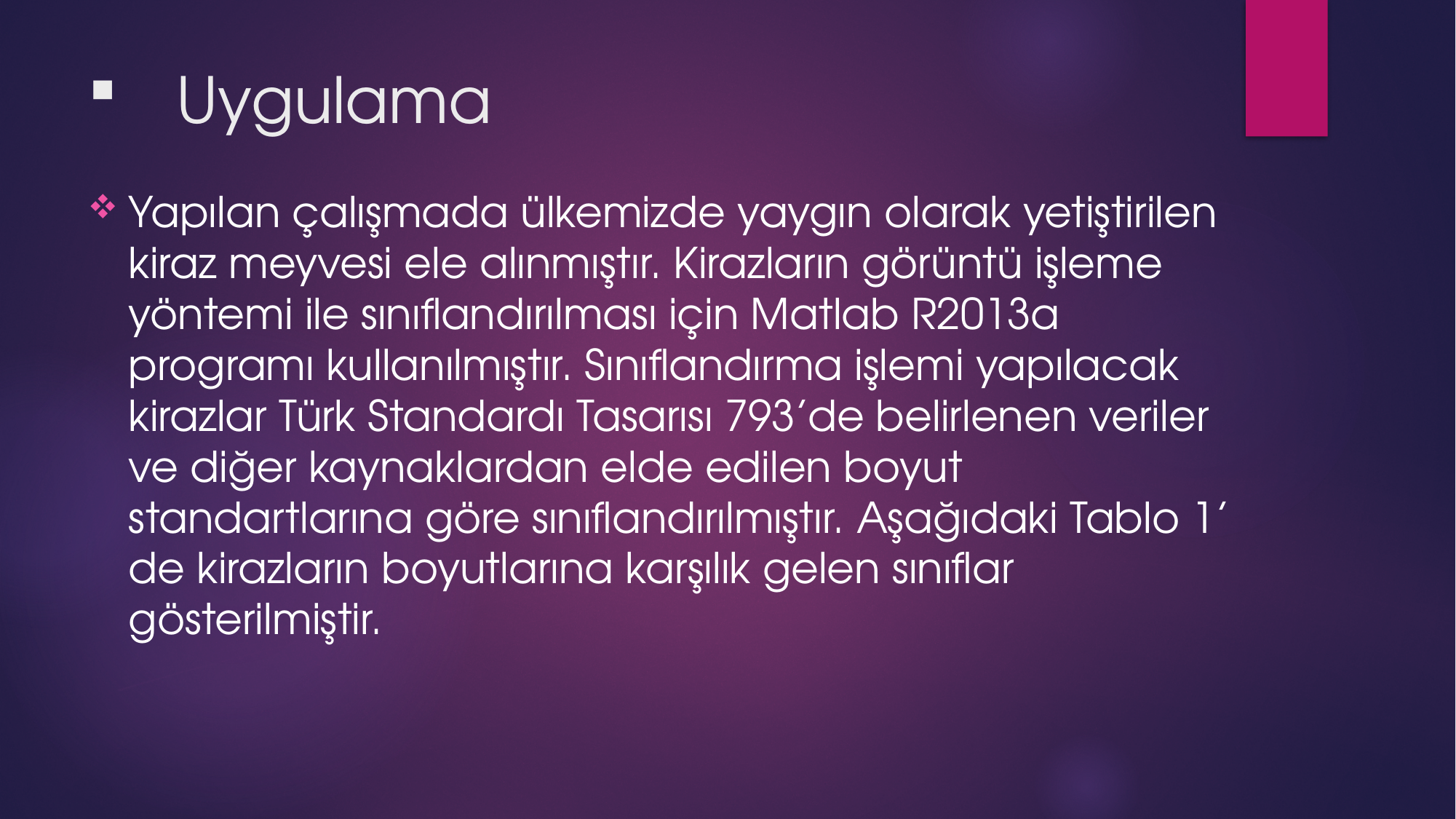

# Uygulama
Yapılan çalışmada ülkemizde yaygın olarak yetiştirilen kiraz meyvesi ele alınmıştır. Kirazların görüntü işleme yöntemi ile sınıflandırılması için Matlab R2013a programı kullanılmıştır. Sınıflandırma işlemi yapılacak kirazlar Türk Standardı Tasarısı 793’de belirlenen veriler ve diğer kaynaklardan elde edilen boyut standartlarına göre sınıflandırılmıştır. Aşağıdaki Tablo 1’ de kirazların boyutlarına karşılık gelen sınıflar gösterilmiştir.